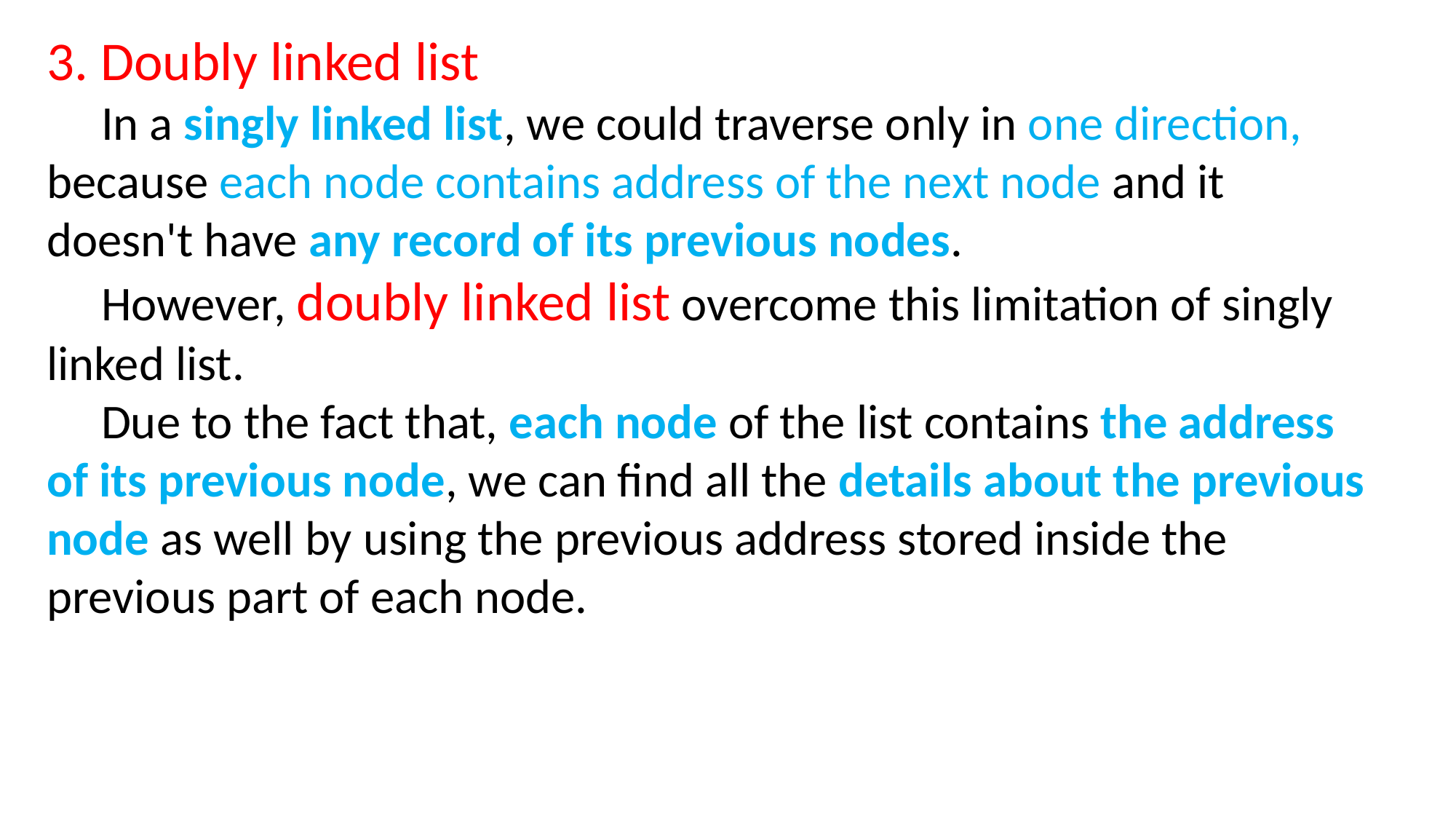

3. Doubly linked list
In a singly linked list, we could traverse only in one direction, because each node contains address of the next node and it doesn't have any record of its previous nodes.
However, doubly linked list overcome this limitation of singly linked list.
Due to the fact that, each node of the list contains the address of its previous node, we can find all the details about the previous node as well by using the previous address stored inside the previous part of each node.